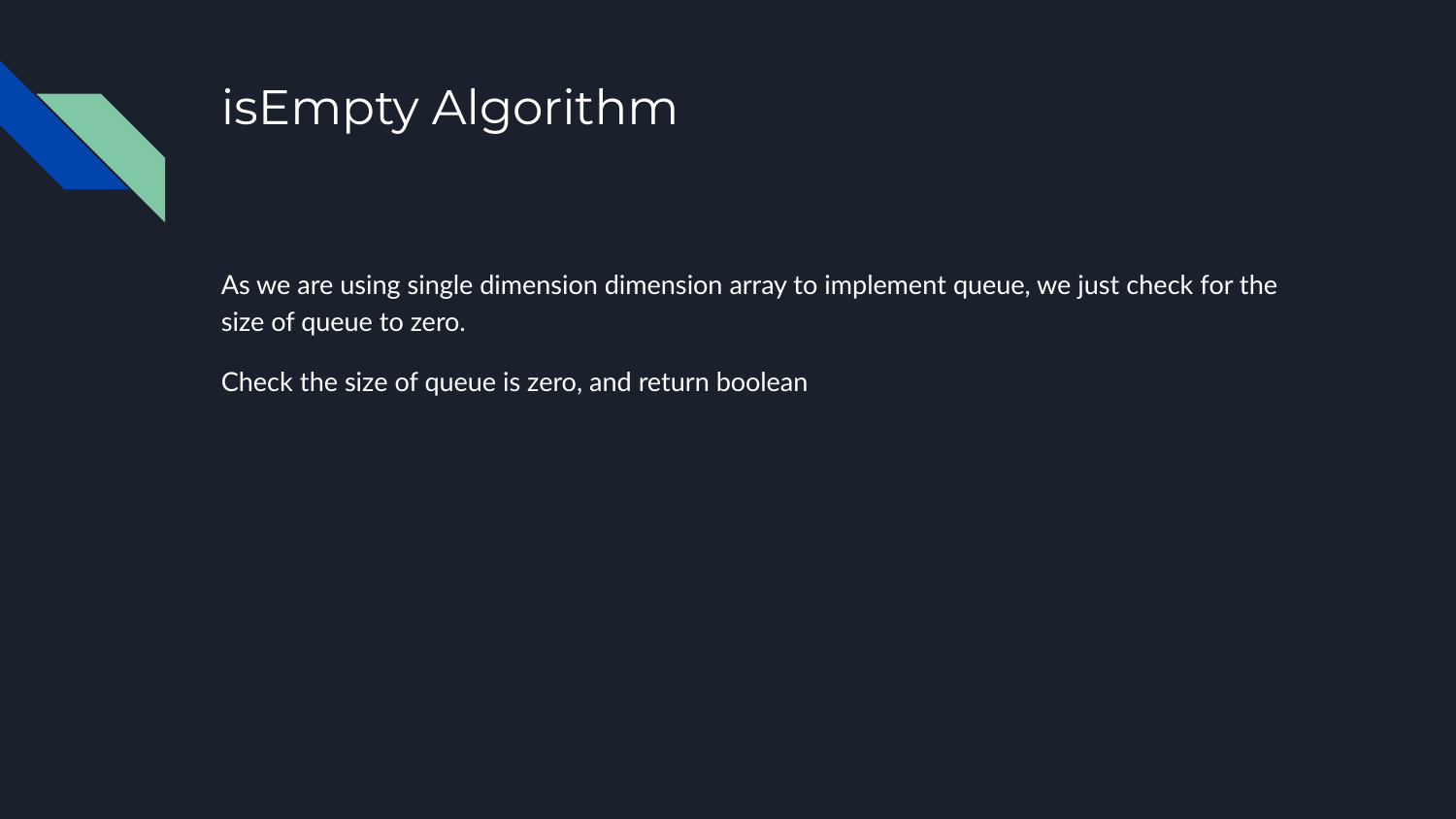

# isEmpty Algorithm
As we are using single dimension dimension array to implement queue, we just check for the size of queue to zero.
Check the size of queue is zero, and return boolean